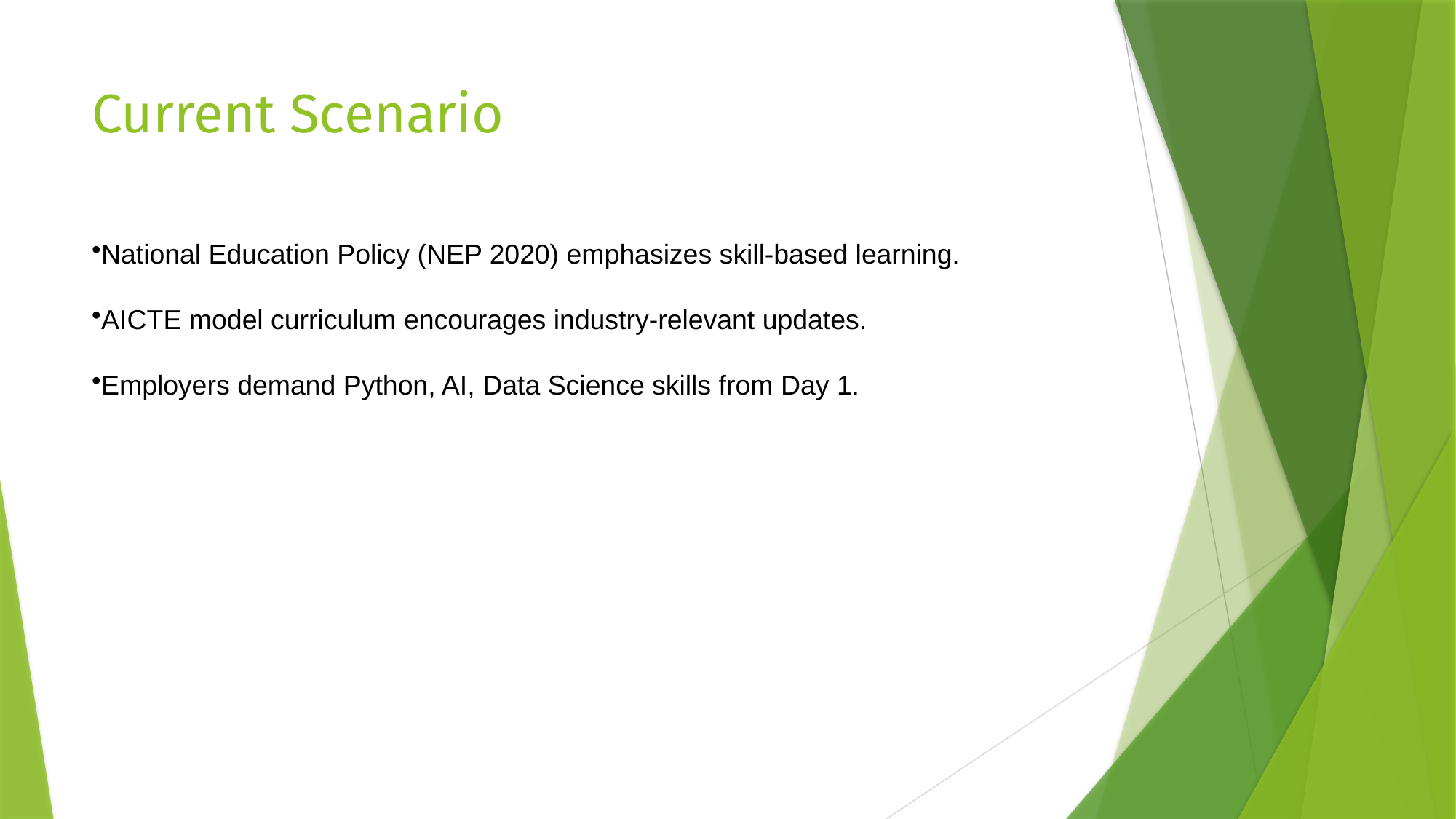

# Current Scenario
National Education Policy (NEP 2020) emphasizes skill-based learning.

AICTE model curriculum encourages industry-relevant updates.

Employers demand Python, AI, Data Science skills from Day 1.